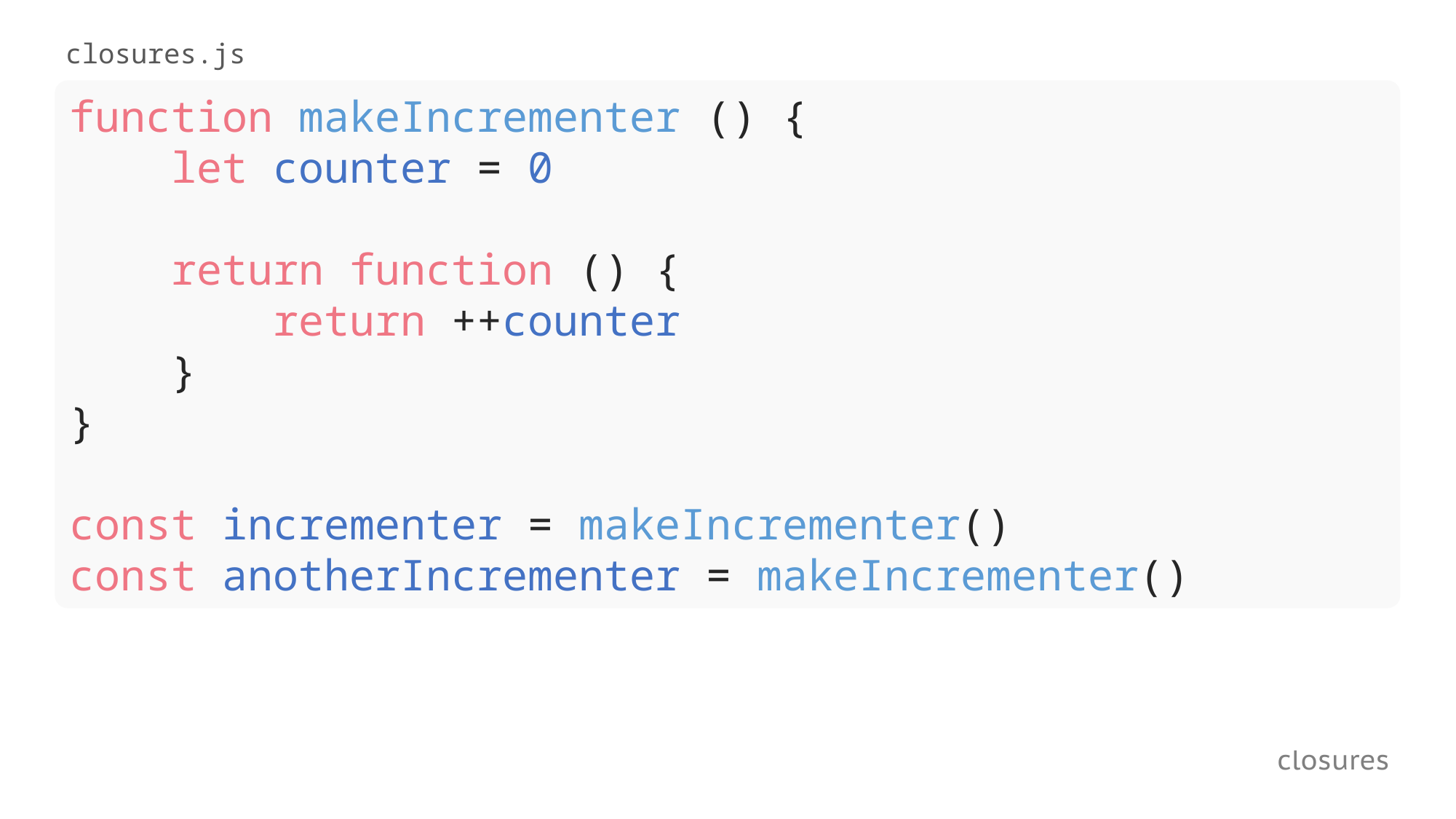

closures.js
function makeIncrementer () {
    let counter = 0

    return function () {
        return ++counter
    }
}

const incrementer = makeIncrementer()
const anotherIncrementer = makeIncrementer()
closures